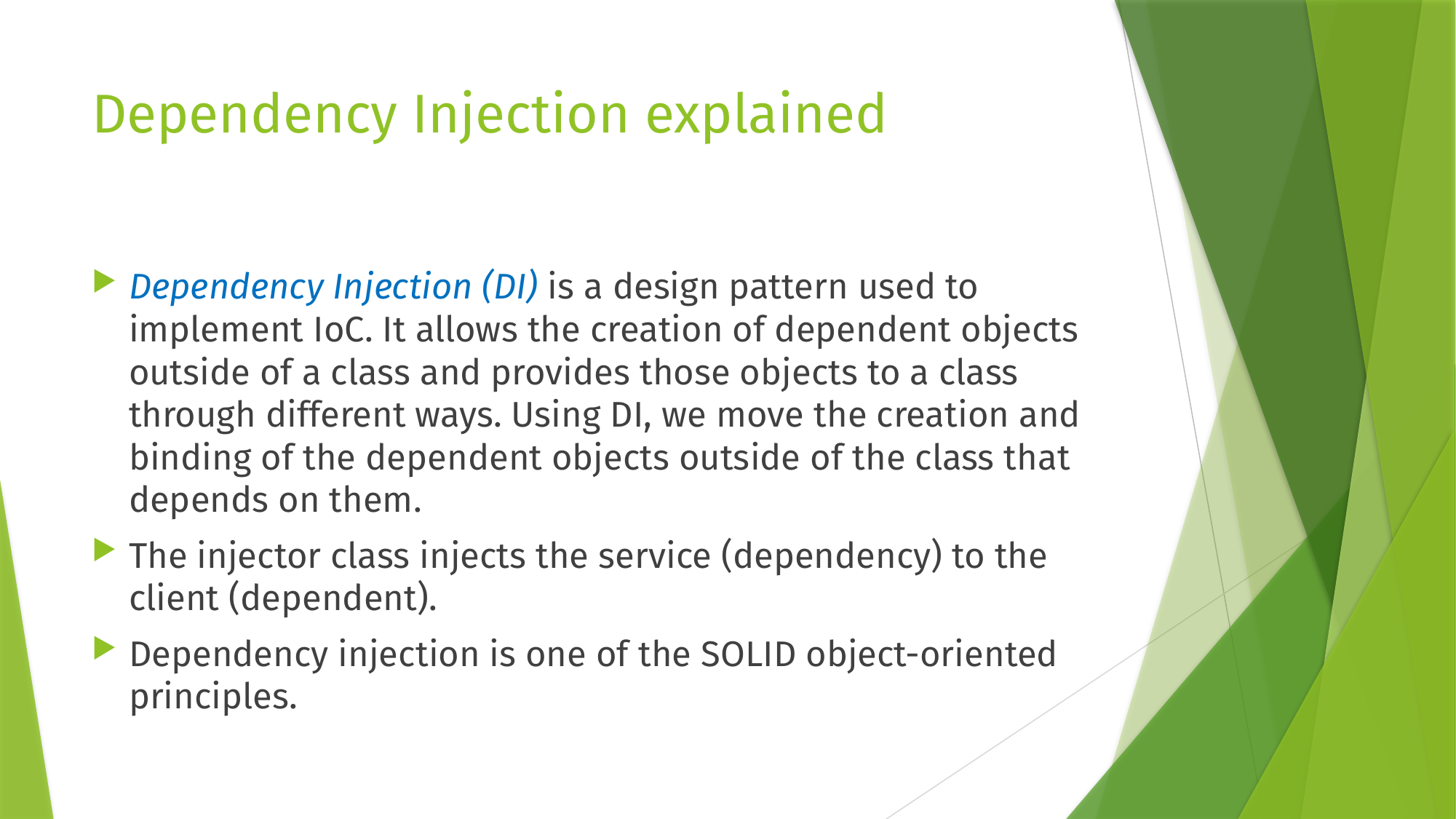

# Dependency Injection explained
Dependency Injection (DI) is a design pattern used to implement IoC. It allows the creation of dependent objects outside of a class and provides those objects to a class through different ways. Using DI, we move the creation and binding of the dependent objects outside of the class that depends on them.
The injector class injects the service (dependency) to the client (dependent).
Dependency injection is one of the SOLID object-oriented principles.